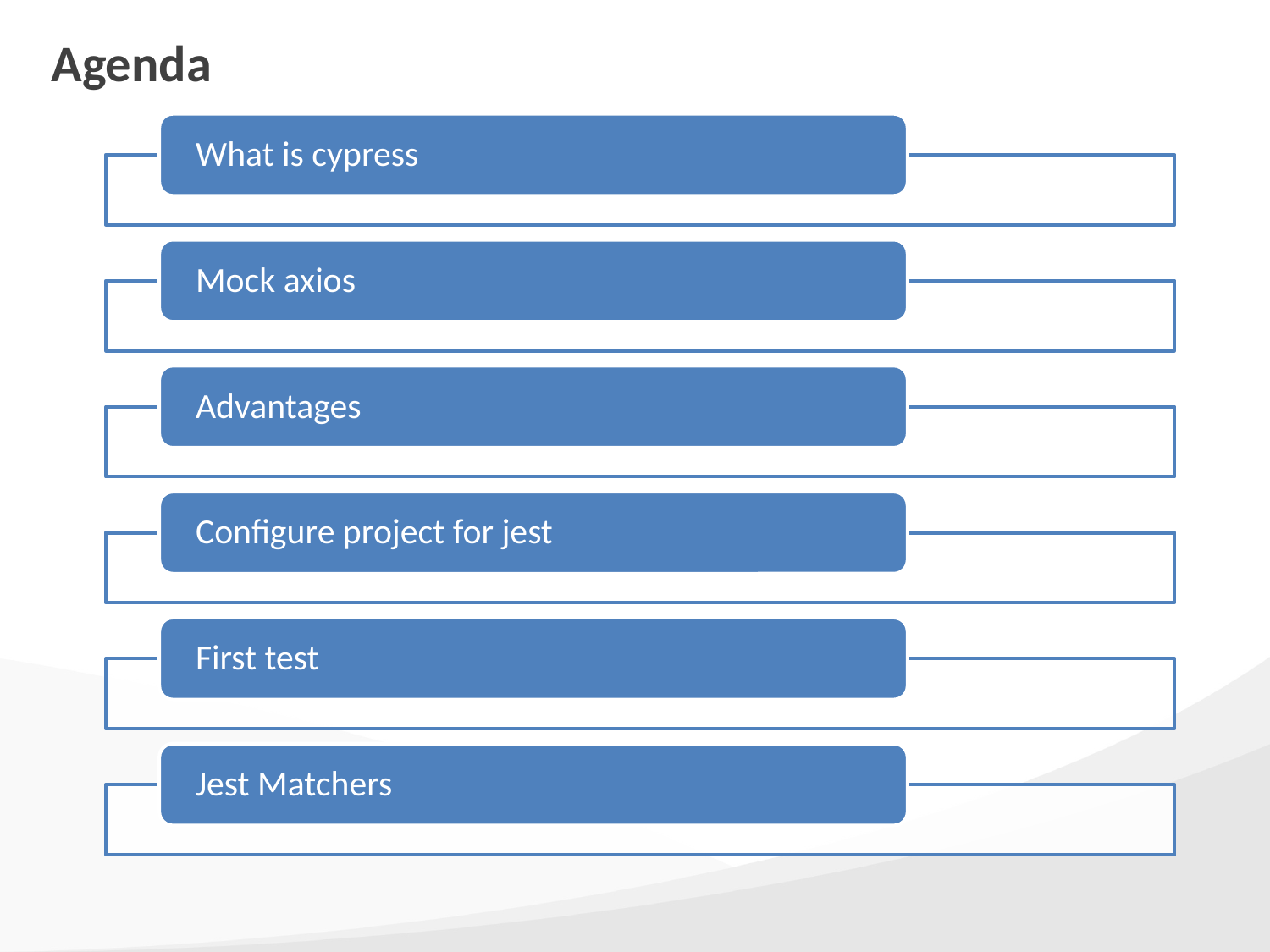

# Agenda
What is cypress
Mock axios
Advantages
Configure project for jest
First test
Jest Matchers